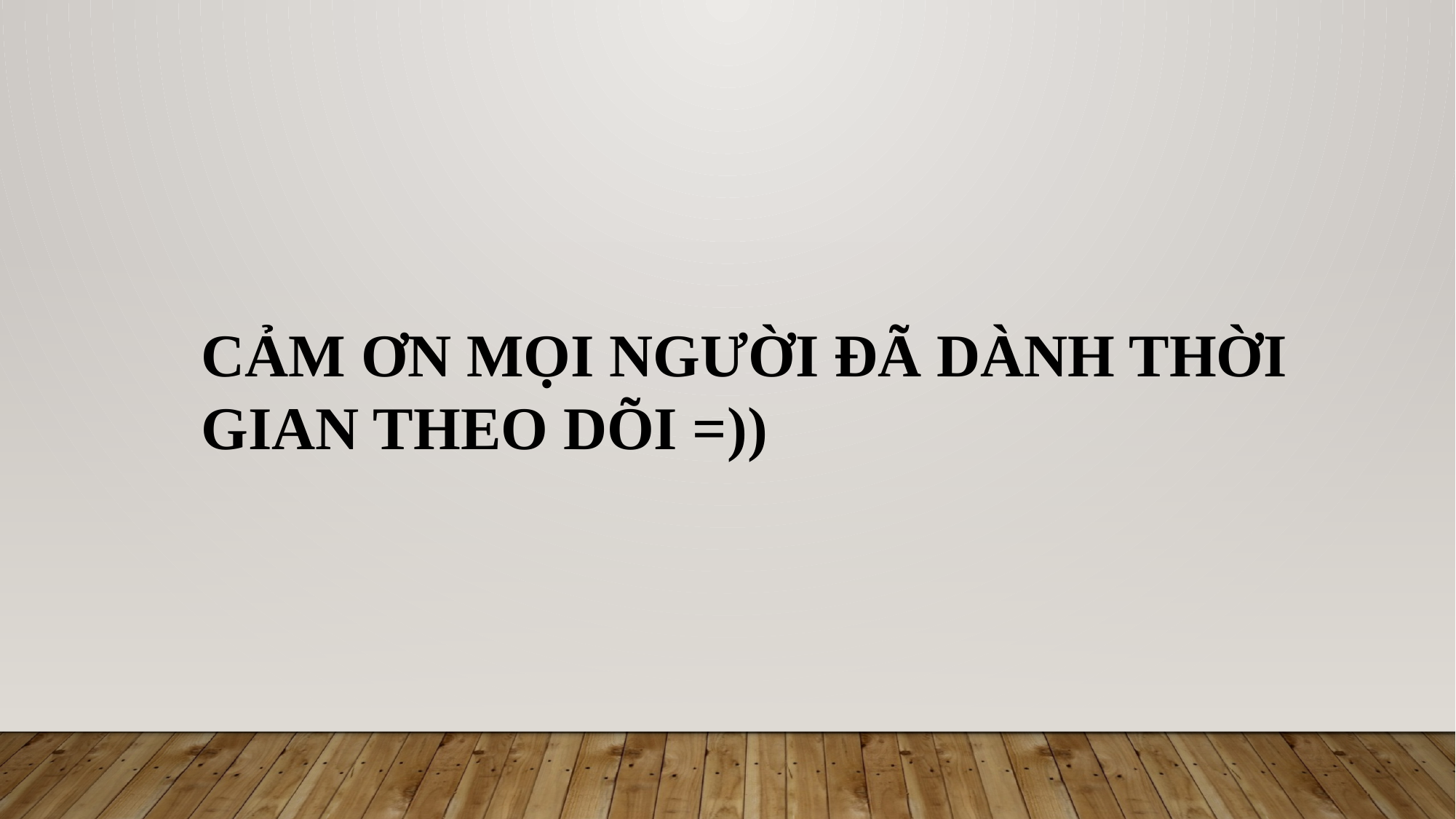

CẢM ƠN MỌI NGƯỜI ĐÃ DÀNH THỜI GIAN THEO DÕI =))